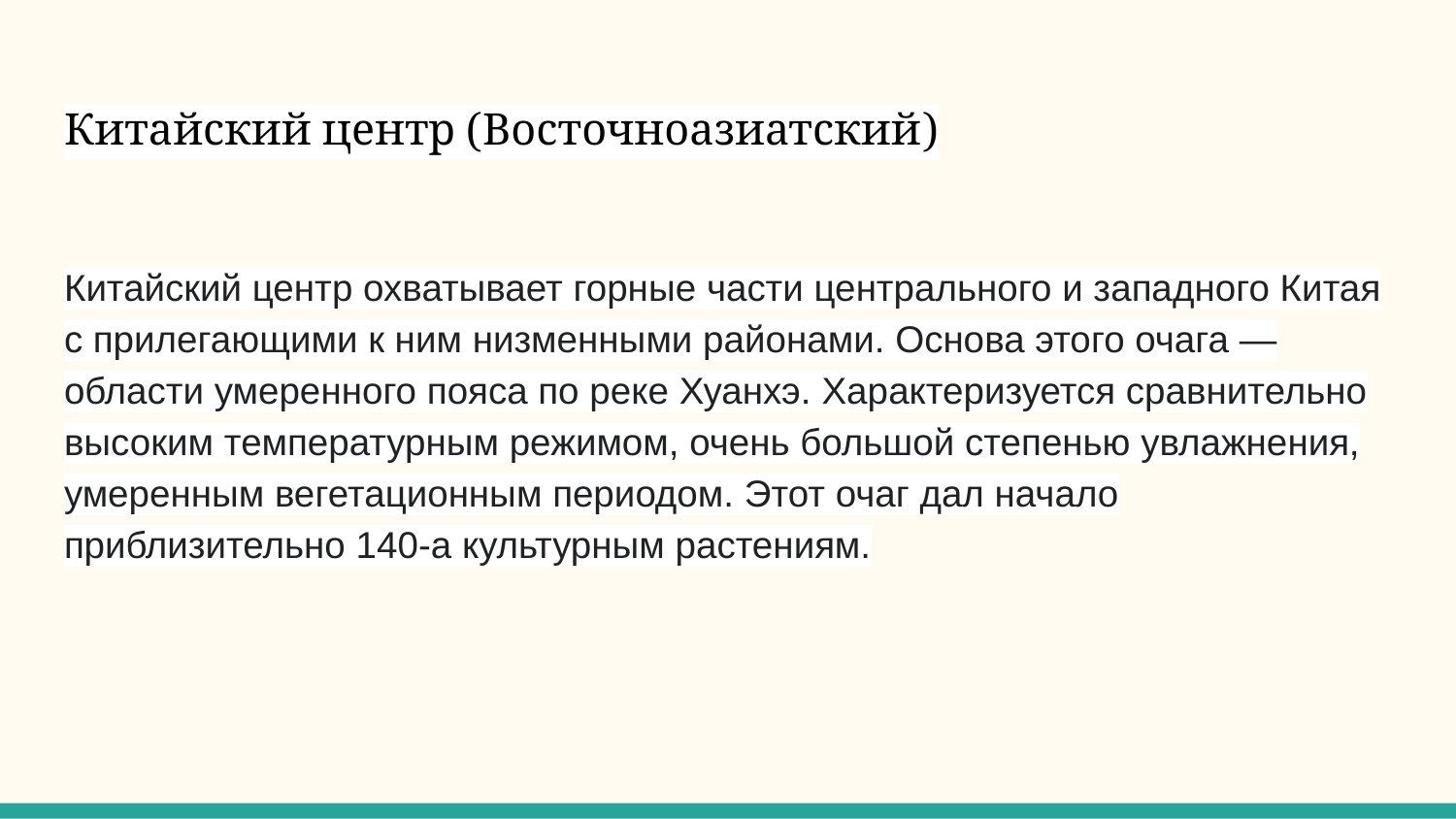

# Китайский центр (Восточноазиатский)

Китайский центр охватывает горные части центрального и западного Китая с прилегающими к ним низменными районами. Основа этого очага — области умеренного пояса по реке Хуанхэ. Характеризуется сравнительно высоким температурным режимом, очень большой степенью увлажнения, умеренным вегетационным периодом. Этот очаг дал начало приблизительно 140-а культурным растениям.